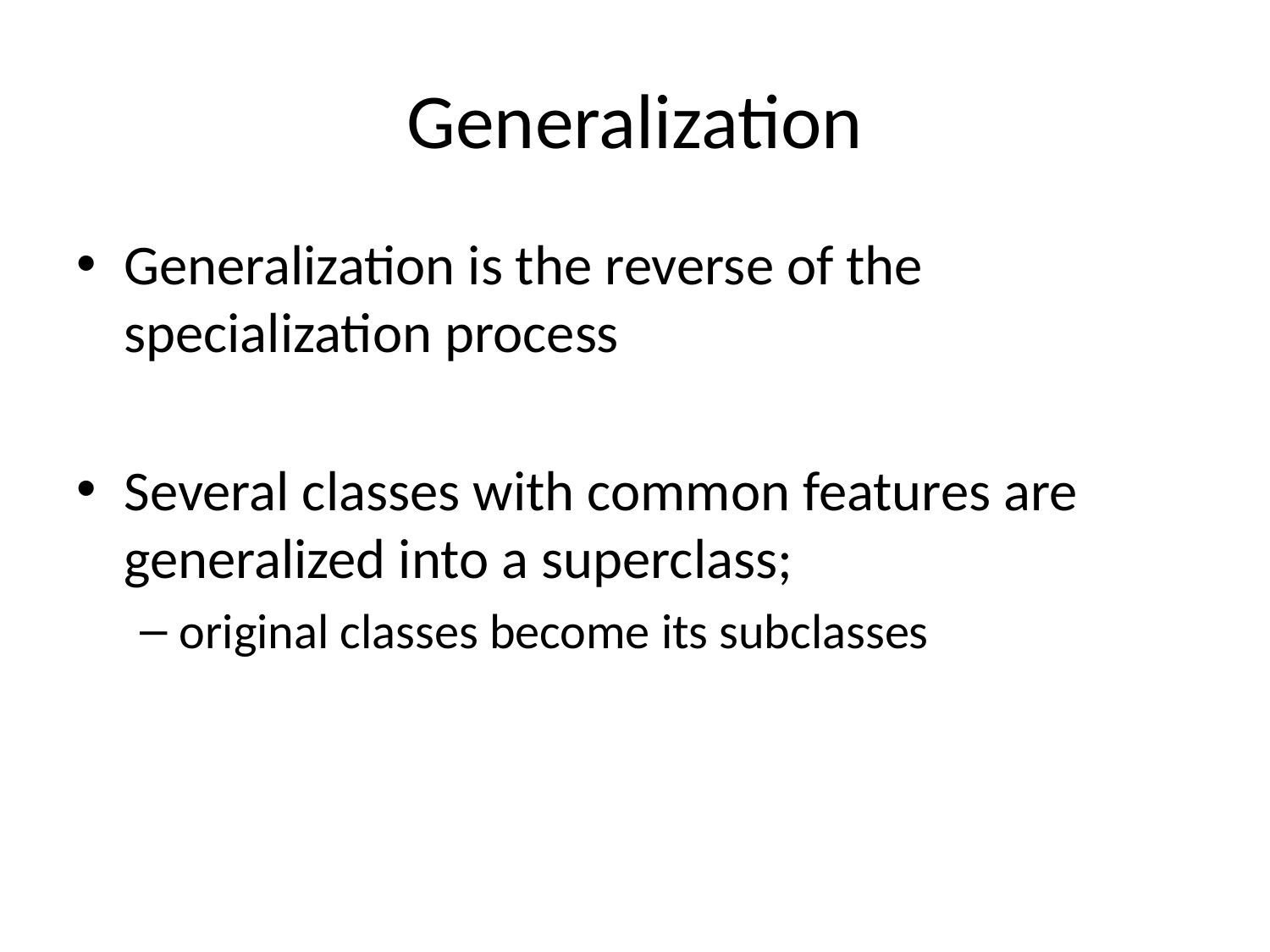

# Generalization
Generalization is the reverse of the specialization process

Several classes with common features are generalized into a superclass;
original classes become its subclasses